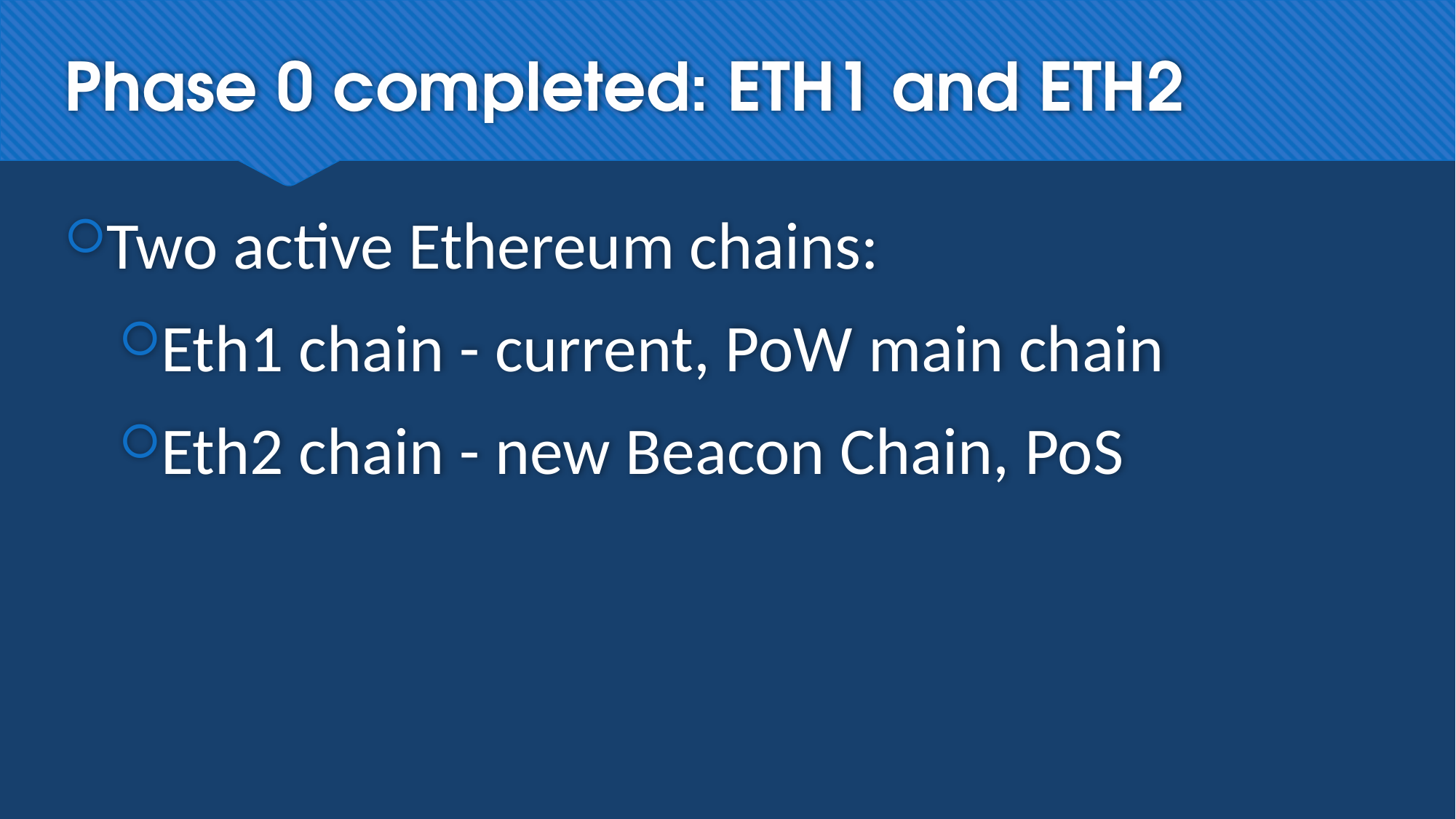

# Phase 0 completed: ETH1 and ETH2
Two active Ethereum chains:
Eth1 chain - current, PoW main chain
Eth2 chain - new Beacon Chain, PoS